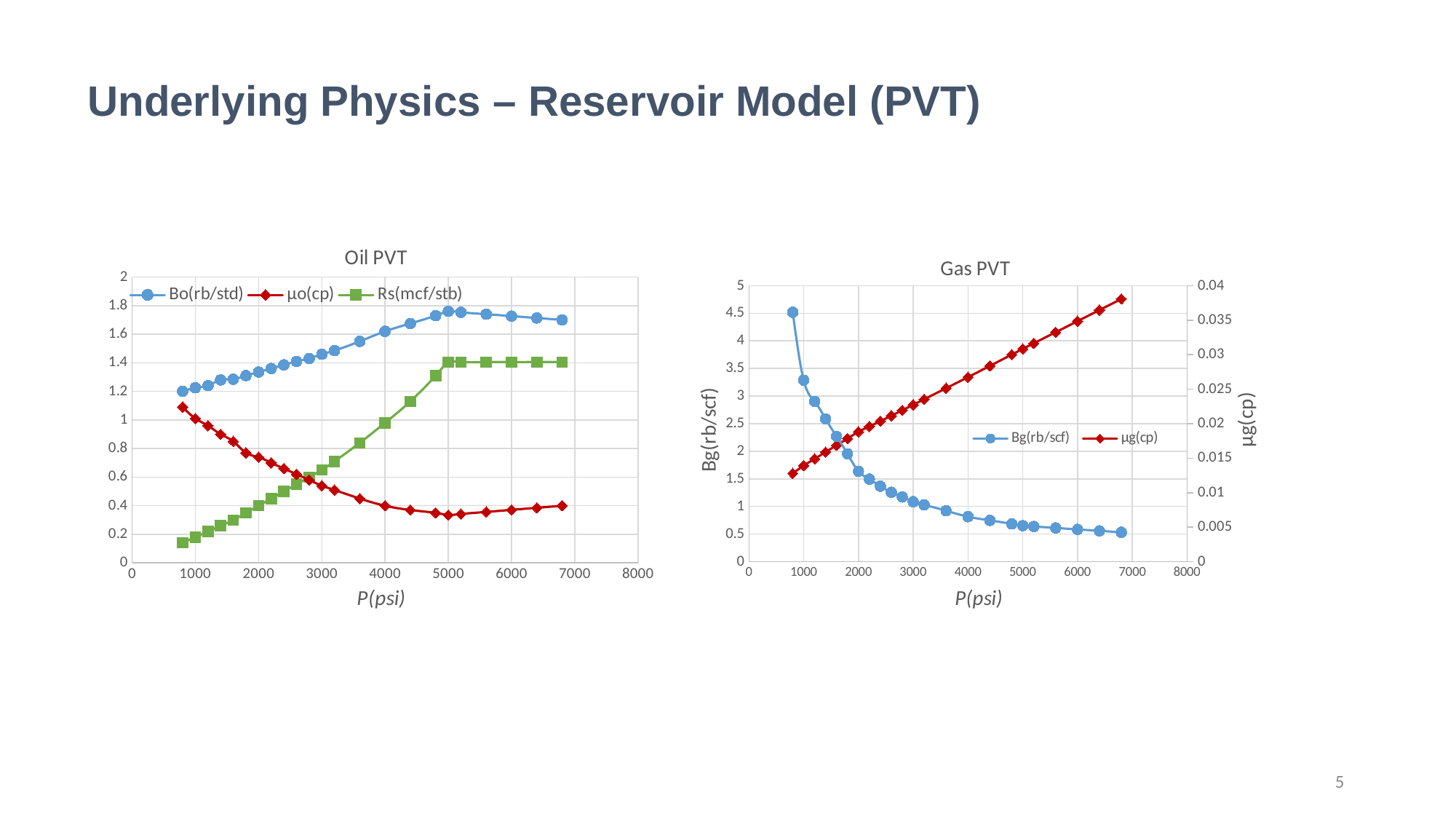

Underlying Physics – Reservoir Model (PVT)

### Chart: Oil PVT

| Category | Bo(rb/std) | µo(cp) | Rs(mcf/stb) |
|---|---|---|---|

### Chart: Gas PVT

| Category | Bg(rb/scf) | µg(cp) |
|---|---|---|
5